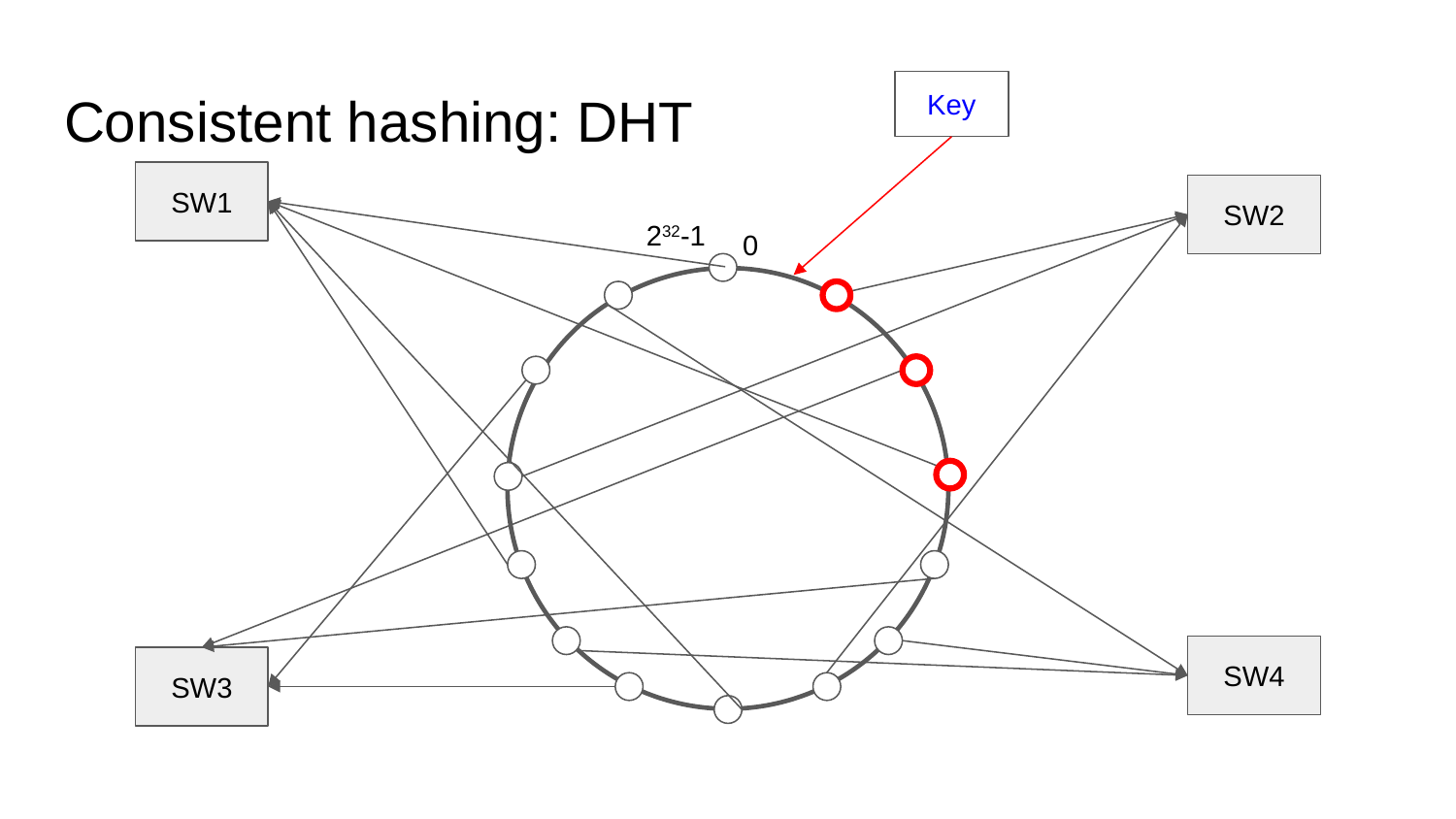

# Consistent hashing: DHT
Key
SW1
SW2
232-1
0

SW4
SW3